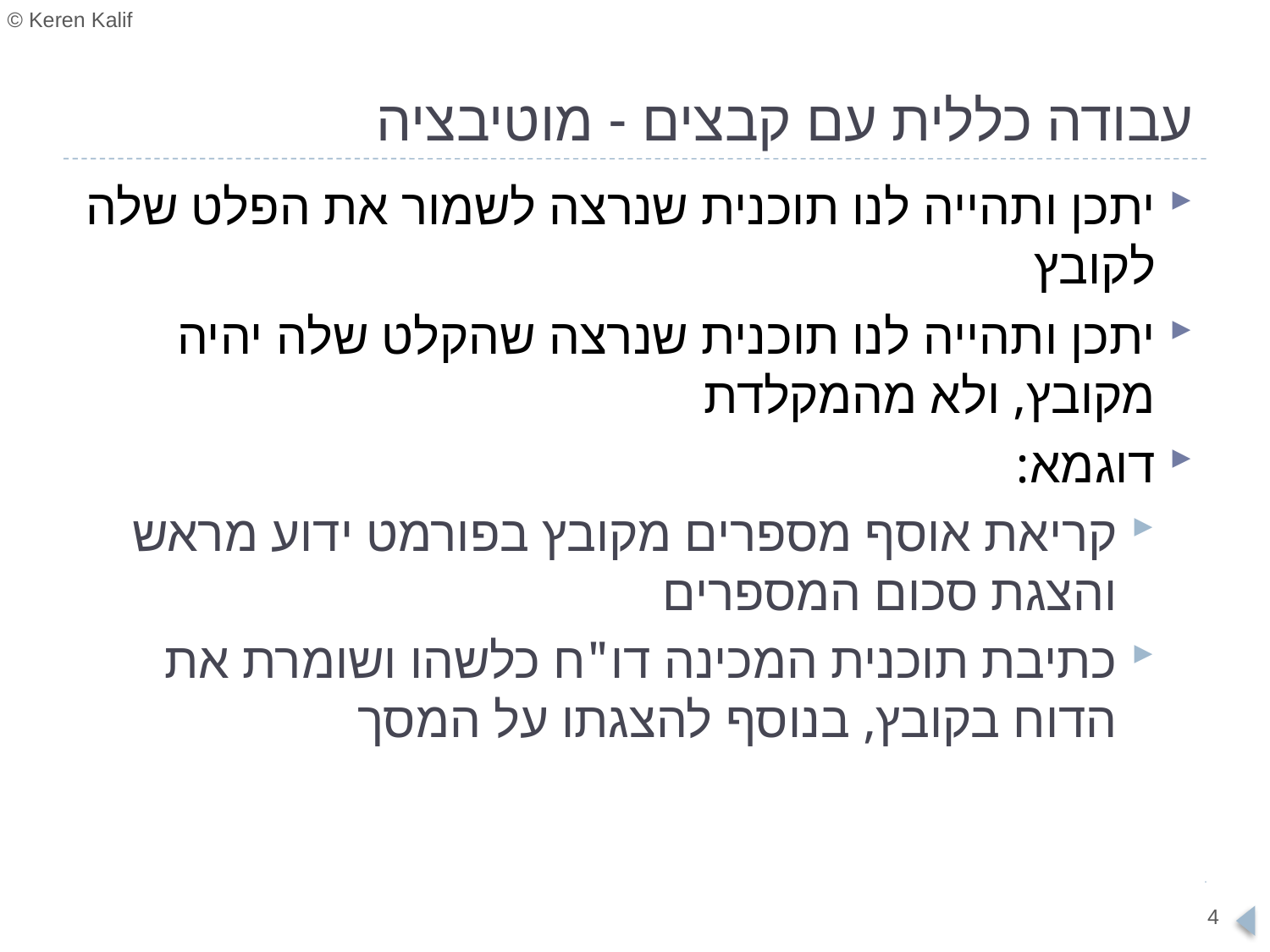

# עבודה כללית עם קבצים - מוטיבציה
יתכן ותהייה לנו תוכנית שנרצה לשמור את הפלט שלה לקובץ
יתכן ותהייה לנו תוכנית שנרצה שהקלט שלה יהיה מקובץ, ולא מהמקלדת
דוגמא:
קריאת אוסף מספרים מקובץ בפורמט ידוע מראש והצגת סכום המספרים
כתיבת תוכנית המכינה דו"ח כלשהו ושומרת את הדוח בקובץ, בנוסף להצגתו על המסך